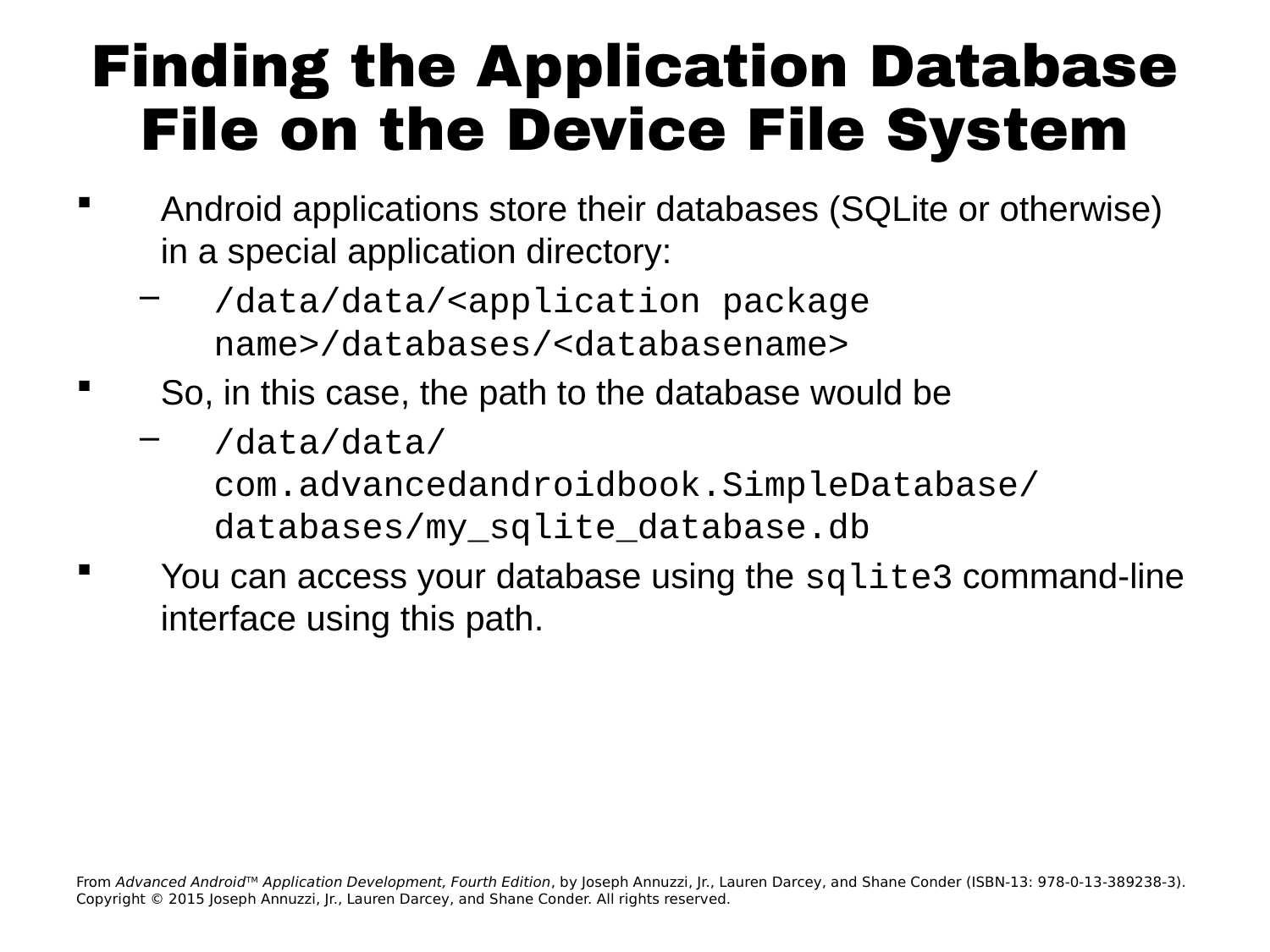

# Finding the Application Database File on the Device File System
Android applications store their databases (SQLite or otherwise) in a special application directory:
/data/data/<application package name>/databases/<databasename>
So, in this case, the path to the database would be
/data/data/com.advancedandroidbook.SimpleDatabase/databases/my_sqlite_database.db
You can access your database using the sqlite3 command-line interface using this path.
From Advanced AndroidTM Application Development, Fourth Edition, by Joseph Annuzzi, Jr., Lauren Darcey, and Shane Conder (ISBN-13: 978-0-13-389238-3). Copyright © 2015 Joseph Annuzzi, Jr., Lauren Darcey, and Shane Conder. All rights reserved.